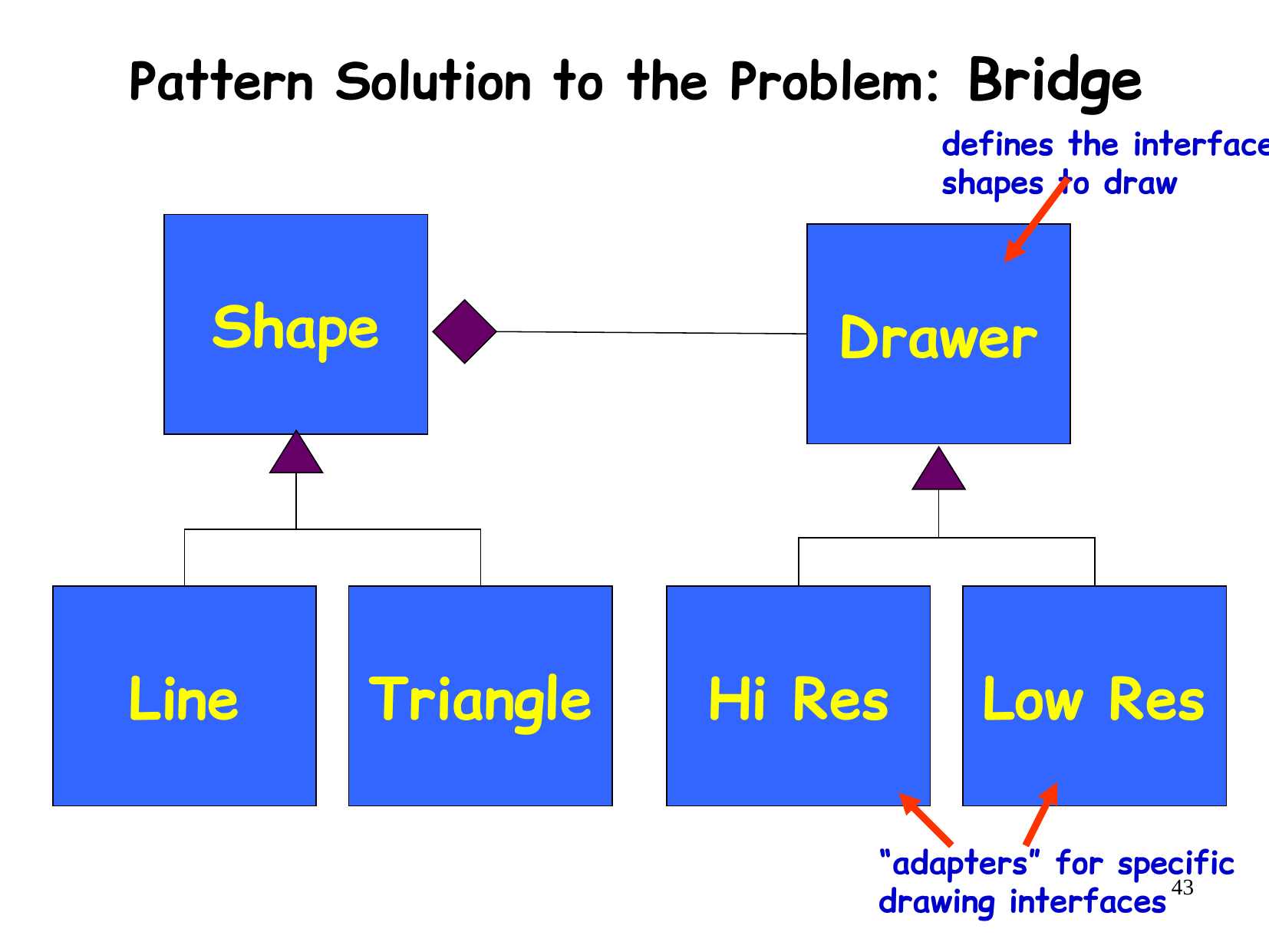

Pattern Solution to the Problem: Bridge
defines the interface
shapes to draw

Shape

Drawer

Line

Triangle

Hi Res

Low Res

“adapters” for specific
drawing interfaces